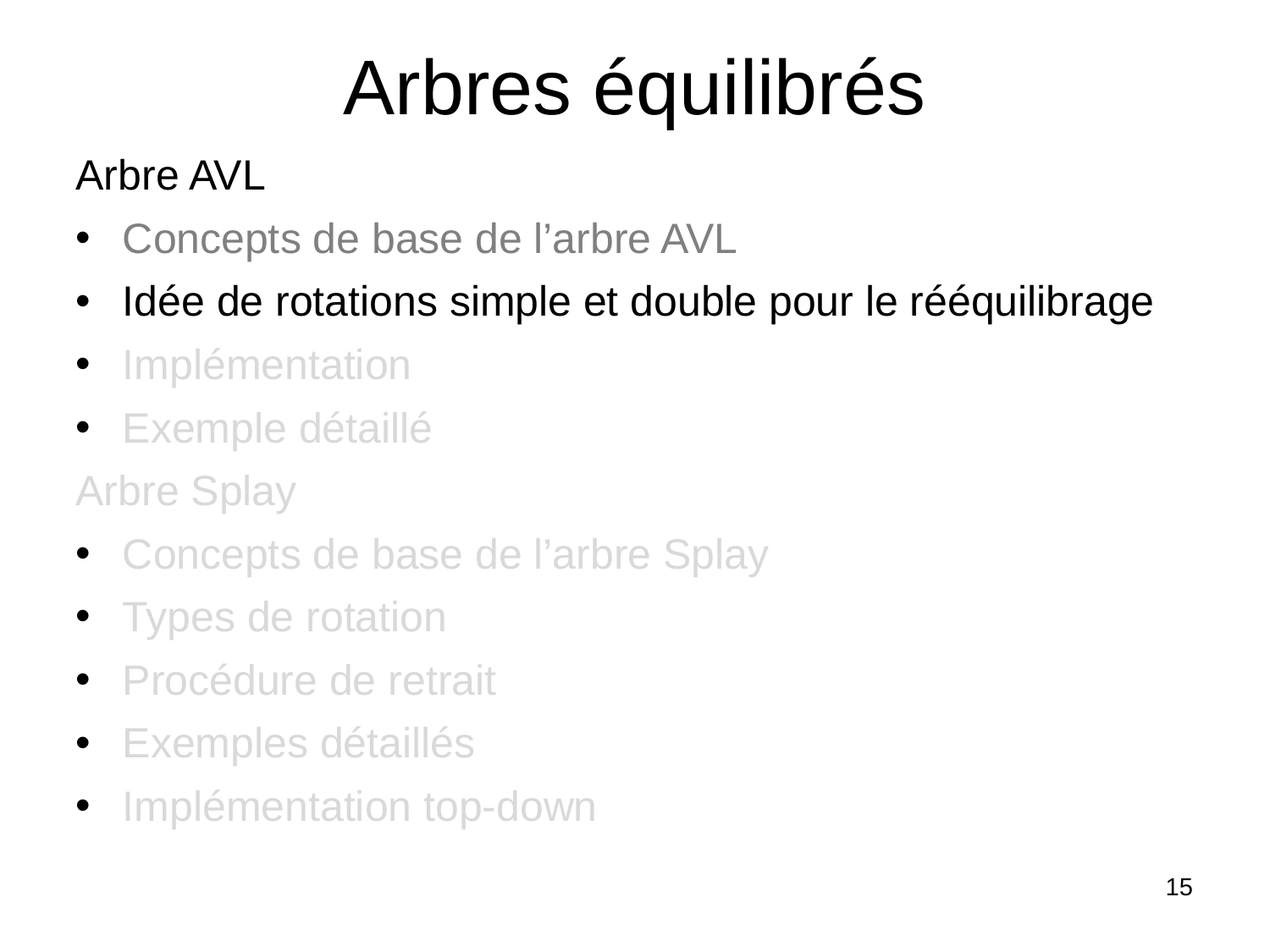

# Arbres équilibrés
Arbre AVL
Concepts de base de l’arbre AVL
Idée de rotations simple et double pour le rééquilibrage
Implémentation
Exemple détaillé
Arbre Splay
Concepts de base de l’arbre Splay
Types de rotation
Procédure de retrait
Exemples détaillés
Implémentation top-down
15